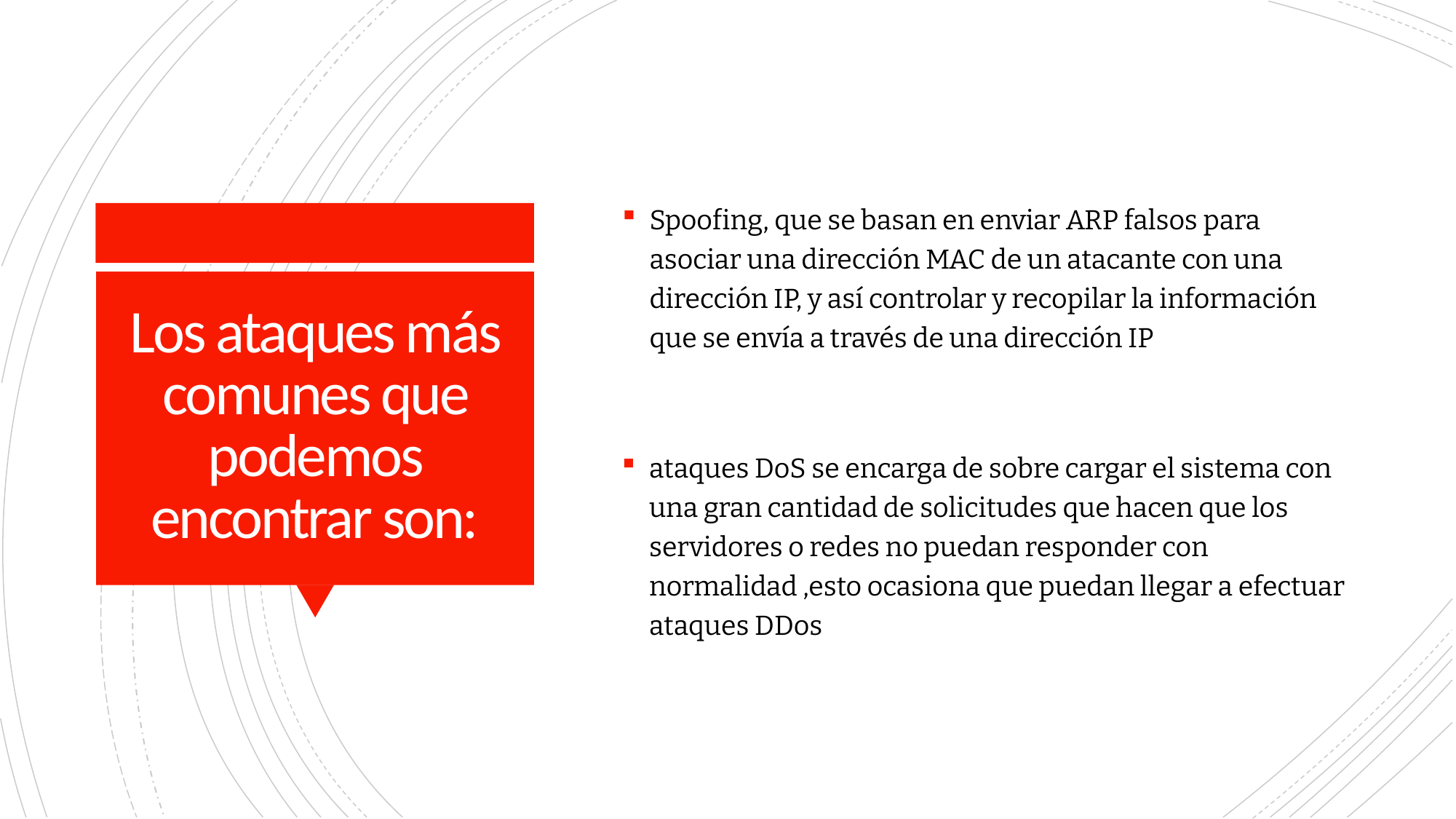

Spoofing, que se basan en enviar ARP falsos para asociar una dirección MAC de un atacante con una dirección IP, y así controlar y recopilar la información que se envía a través de una dirección IP
# Los ataques más comunes que podemos encontrar son:
ataques DoS se encarga de sobre cargar el sistema con una gran cantidad de solicitudes que hacen que los servidores o redes no puedan responder con normalidad ,esto ocasiona que puedan llegar a efectuar ataques DDos